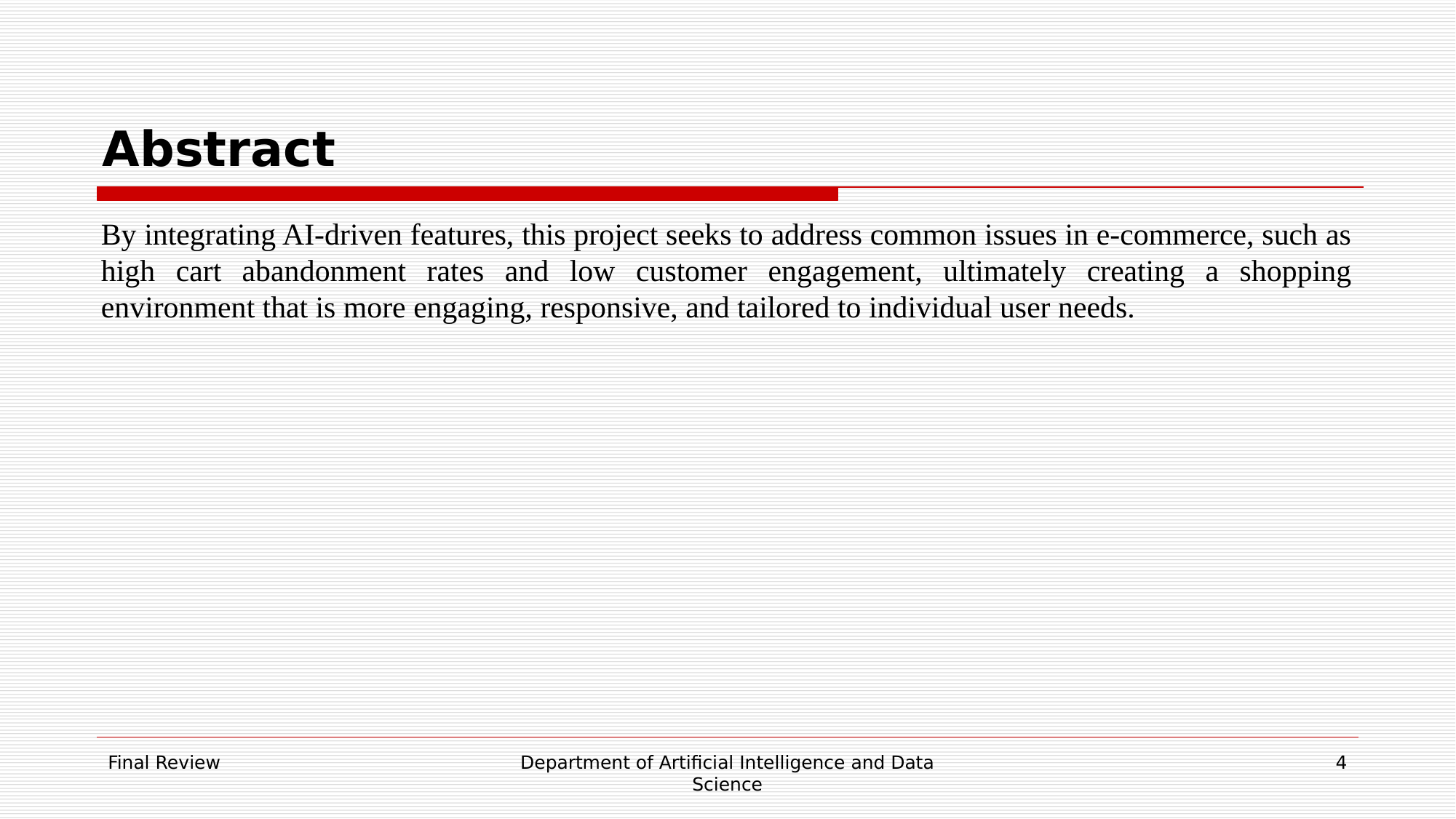

# Abstract
By integrating AI-driven features, this project seeks to address common issues in e-commerce, such as high cart abandonment rates and low customer engagement, ultimately creating a shopping environment that is more engaging, responsive, and tailored to individual user needs.
Final Review

Department of Artificial Intelligence and Data Science
4